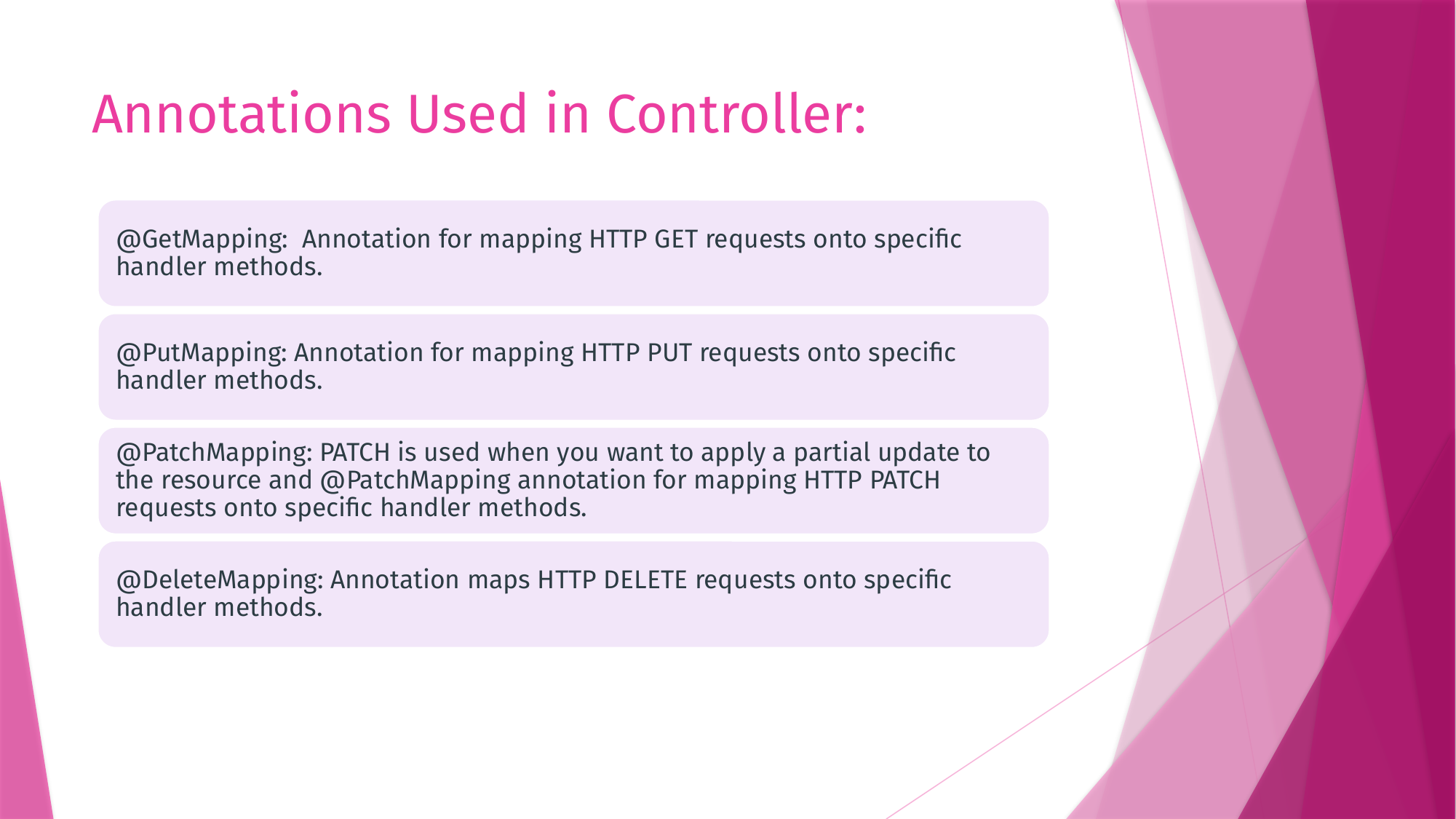

# Annotations Used in Controller:
@GetMapping:  Annotation for mapping HTTP GET requests onto specific handler methods.
@PutMapping: Annotation for mapping HTTP PUT requests onto specific handler methods.
@PatchMapping: PATCH is used when you want to apply a partial update to the resource and @PatchMapping annotation for mapping HTTP PATCH requests onto specific handler methods.
@DeleteMapping: Annotation maps HTTP DELETE requests onto specific handler methods.